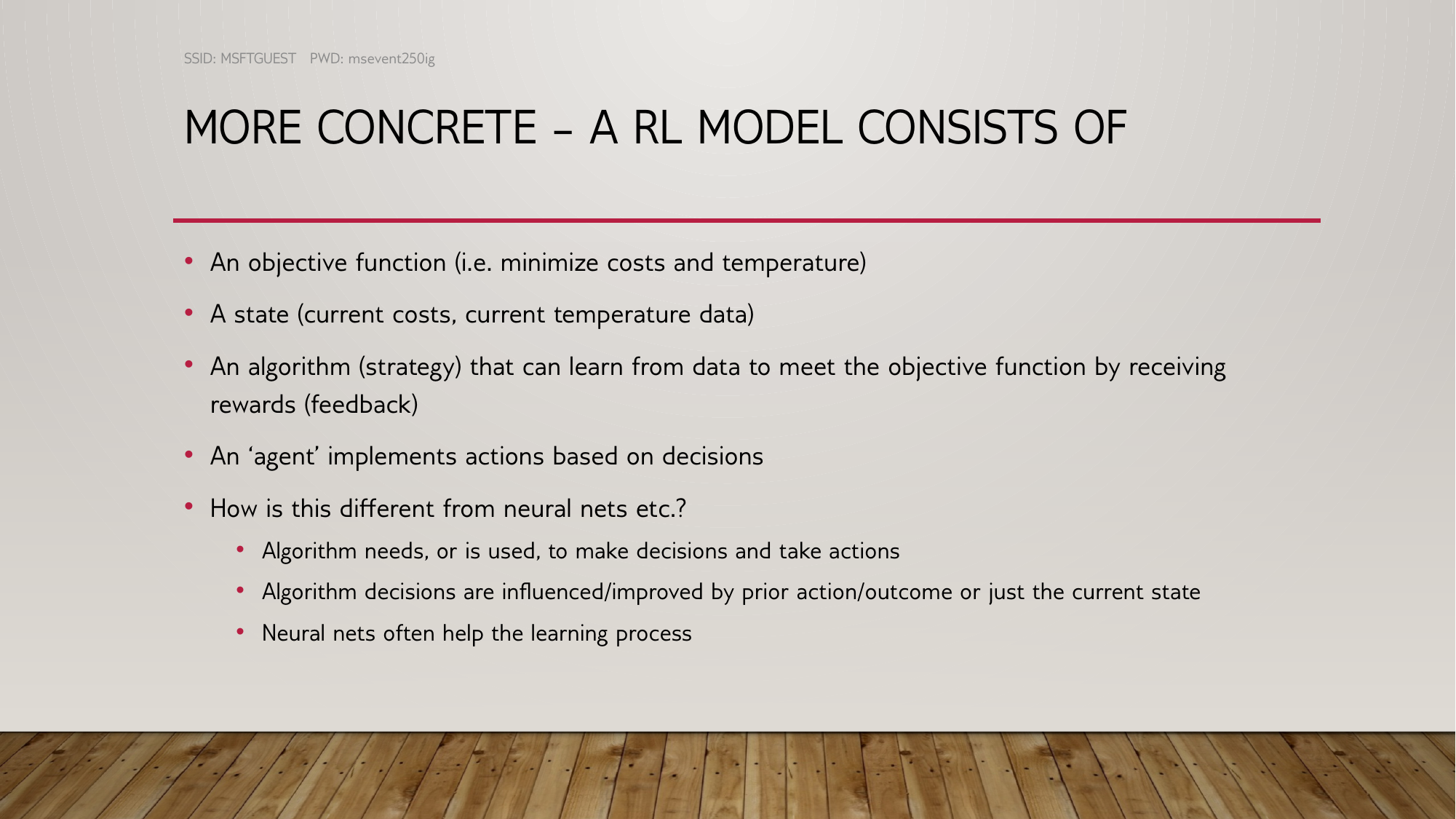

SSID: MSFTGUEST   PWD: msevent250ig
# More concrete – a RL model consists of
An objective function (i.e. minimize costs and temperature)
A state (current costs, current temperature data)
An algorithm (strategy) that can learn from data to meet the objective function by receiving rewards (feedback)
An ‘agent’ implements actions based on decisions
How is this different from neural nets etc.?
Algorithm needs, or is used, to make decisions and take actions
Algorithm decisions are influenced/improved by prior action/outcome or just the current state
Neural nets often help the learning process